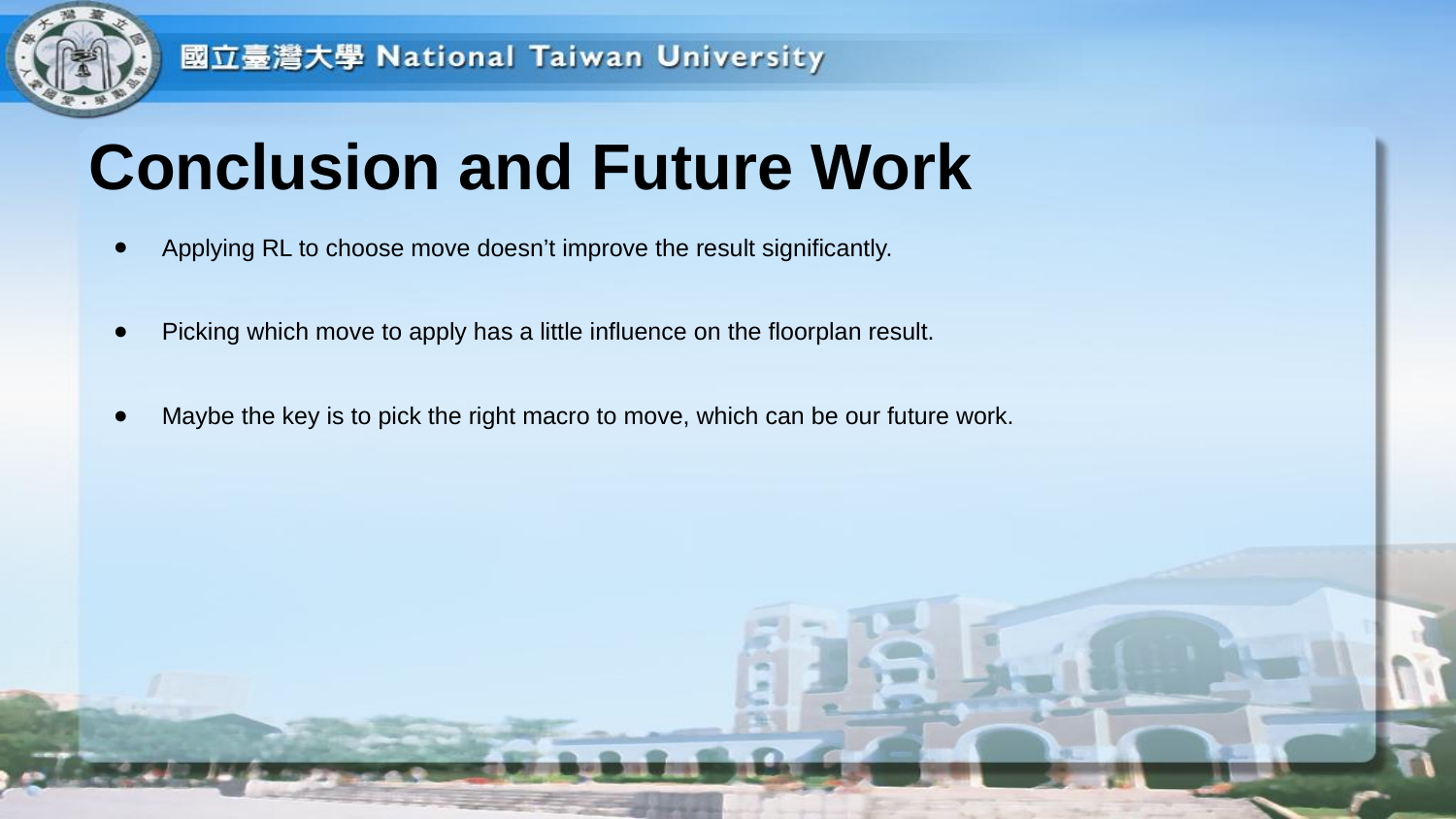

# Conclusion and Future Work
Applying RL to choose move doesn’t improve the result significantly.

Picking which move to apply has a little influence on the floorplan result.

Maybe the key is to pick the right macro to move, which can be our future work.